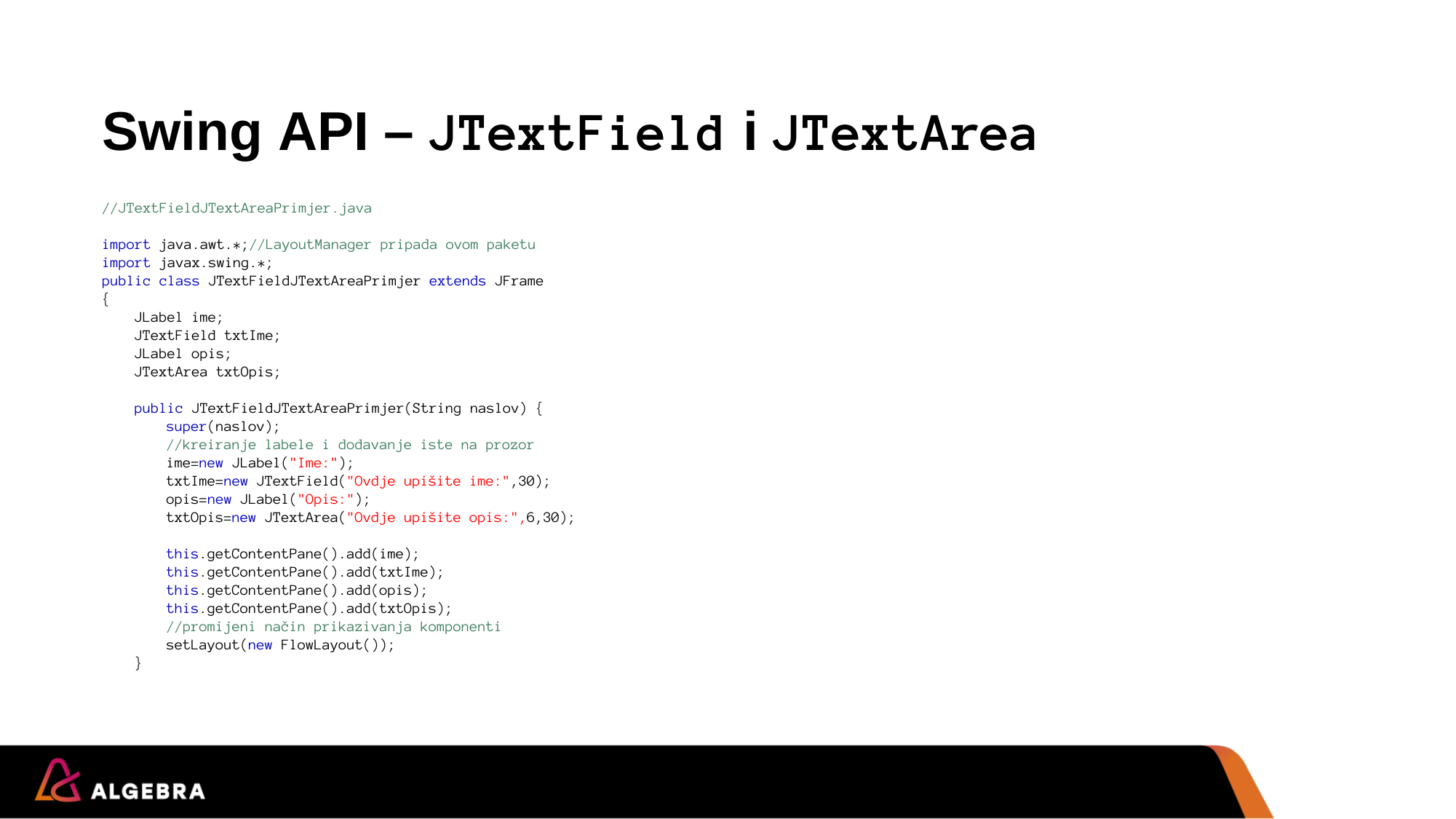

# Swing API – JTextField i JTextArea
//JTextFieldJTextAreaPrimjer.java

import java.awt.*;//LayoutManager pripada ovom paketu
import javax.swing.*;
public class JTextFieldJTextAreaPrimjer extends JFrame
{
	JLabel ime;
	JTextField txtIme;
	JLabel opis;
	JTextArea txtOpis;

	public JTextFieldJTextAreaPrimjer(String naslov) {
		super(naslov);
		//kreiranje labele i dodavanje iste na prozor
		ime=new JLabel("Ime:");
		txtIme=new JTextField("Ovdje upišite ime:",30);
		opis=new JLabel("Opis:");
		txtOpis=new JTextArea("Ovdje upišite opis:",6,30);

		this.getContentPane().add(ime);
		this.getContentPane().add(txtIme);
		this.getContentPane().add(opis);
		this.getContentPane().add(txtOpis);
		//promijeni način prikazivanja komponenti
		setLayout(new FlowLayout());
	}